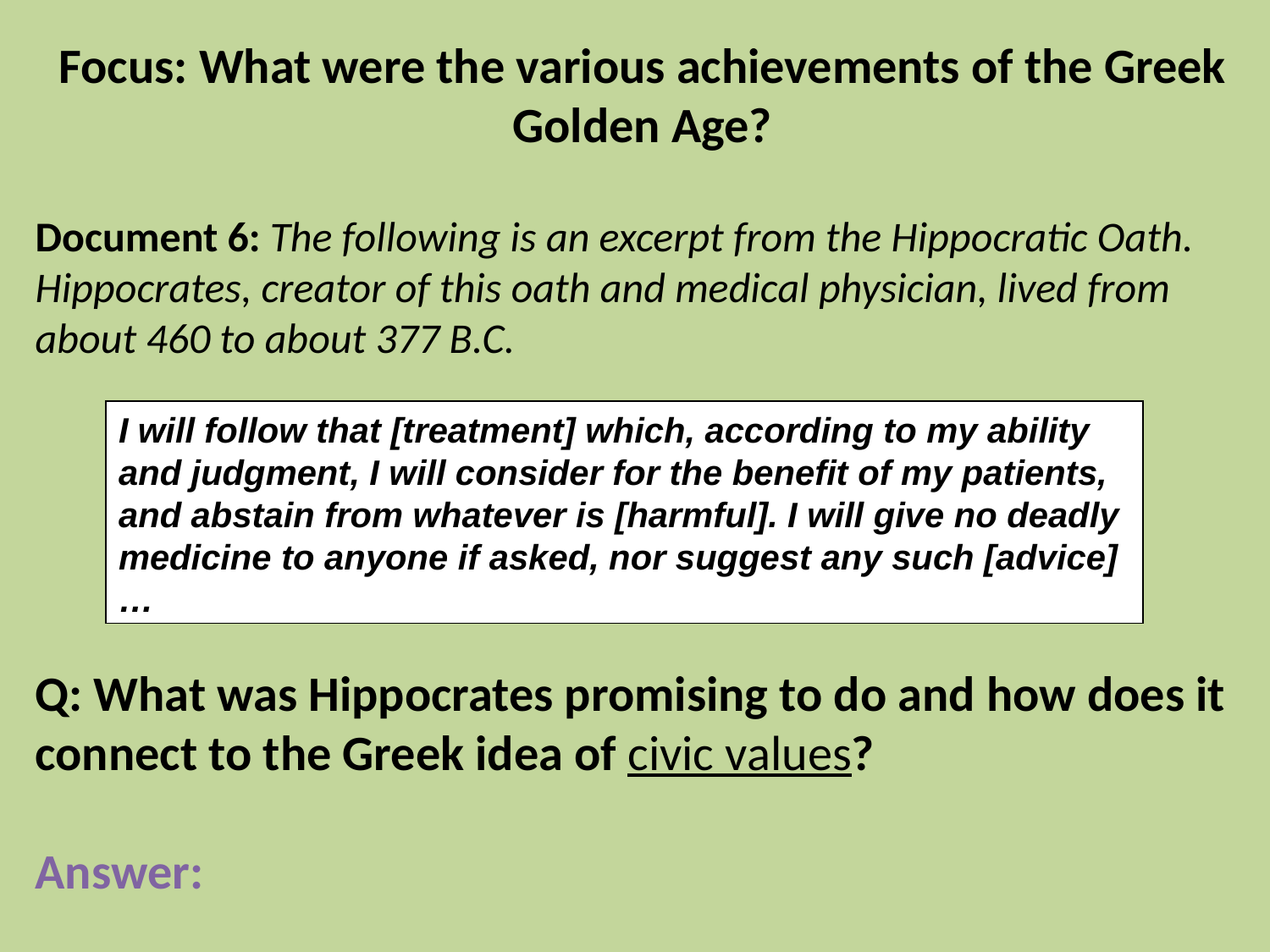

# Focus: What were the various achievements of the Greek Golden Age?
Document 6: The following is an excerpt from the Hippocratic Oath. Hippocrates, creator of this oath and medical physician, lived from about 460 to about 377 B.C.
I will follow that [treatment] which, according to my ability and judgment, I will consider for the benefit of my patients, and abstain from whatever is [harmful]. I will give no deadly medicine to anyone if asked, nor suggest any such [advice]…
Q: What was Hippocrates promising to do and how does it connect to the Greek idea of civic values?

Answer: